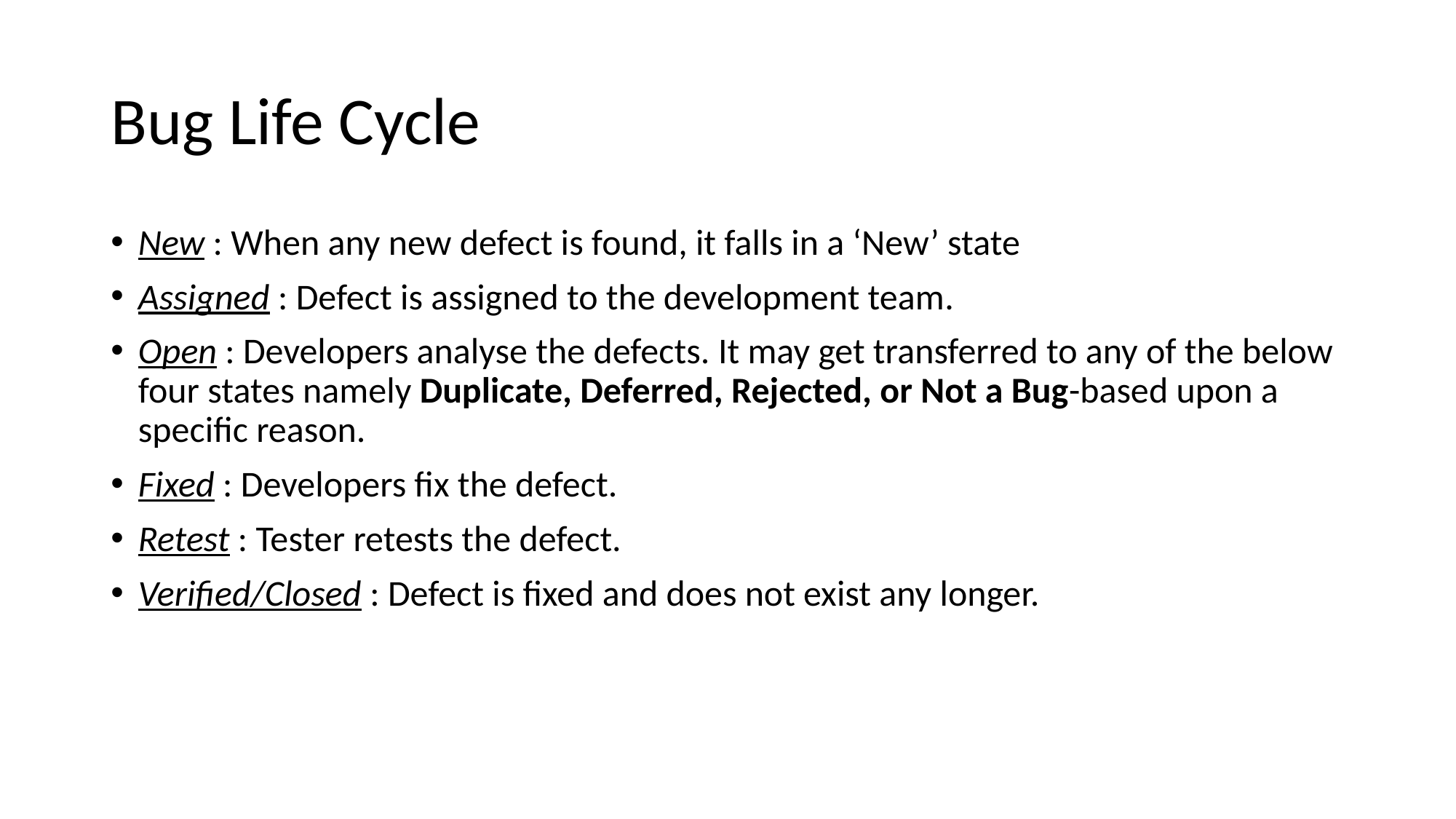

# Bug Life Cycle
New : When any new defect is found, it falls in a ‘New’ state
Assigned : Defect is assigned to the development team.
Open : Developers analyse the defects. It may get transferred to any of the below four states namely Duplicate, Deferred, Rejected, or Not a Bug-based upon a specific reason.
Fixed : Developers fix the defect.
Retest : Tester retests the defect.
Verified/Closed : Defect is fixed and does not exist any longer.